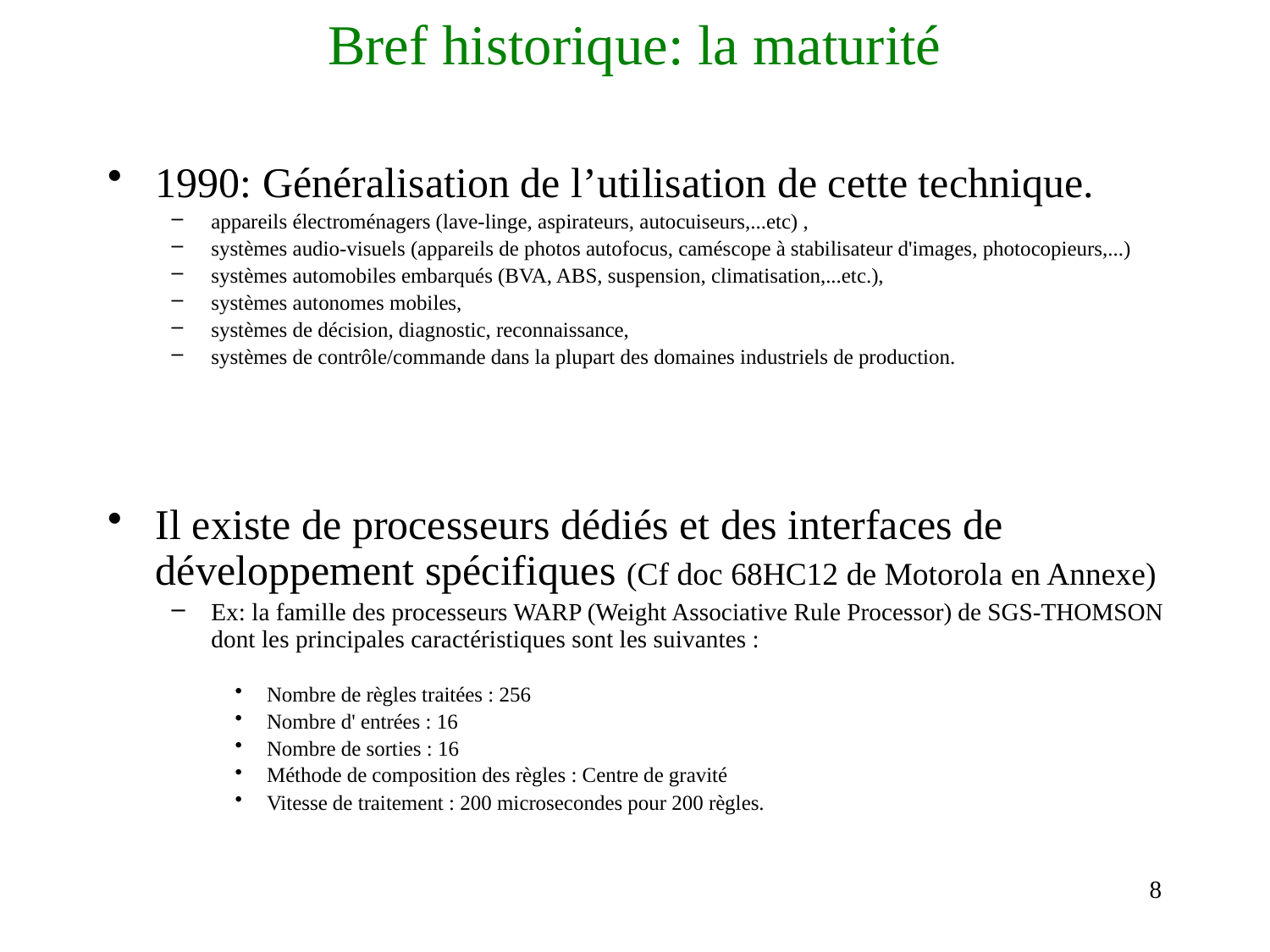

# Bref historique: la maturité

1990: Généralisation de l’utilisation de cette technique.
appareils électroménagers (lave-linge, aspirateurs, autocuiseurs,...etc) ,
systèmes audio-visuels (appareils de photos autofocus, caméscope à stabilisateur d'images, photocopieurs,...)
systèmes automobiles embarqués (BVA, ABS, suspension, climatisation,...etc.),
systèmes autonomes mobiles,
systèmes de décision, diagnostic, reconnaissance,
systèmes de contrôle/commande dans la plupart des domaines industriels de production.

Il existe de processeurs dédiés et des interfaces de développement spécifiques (Cf doc 68HC12 de Motorola en Annexe)
Ex: la famille des processeurs WARP (Weight Associative Rule Processor) de SGS-THOMSON dont les principales caractéristiques sont les suivantes :
Nombre de règles traitées : 256
Nombre d' entrées : 16
Nombre de sorties : 16
Méthode de composition des règles : Centre de gravité
Vitesse de traitement : 200 microsecondes pour 200 règles.

8